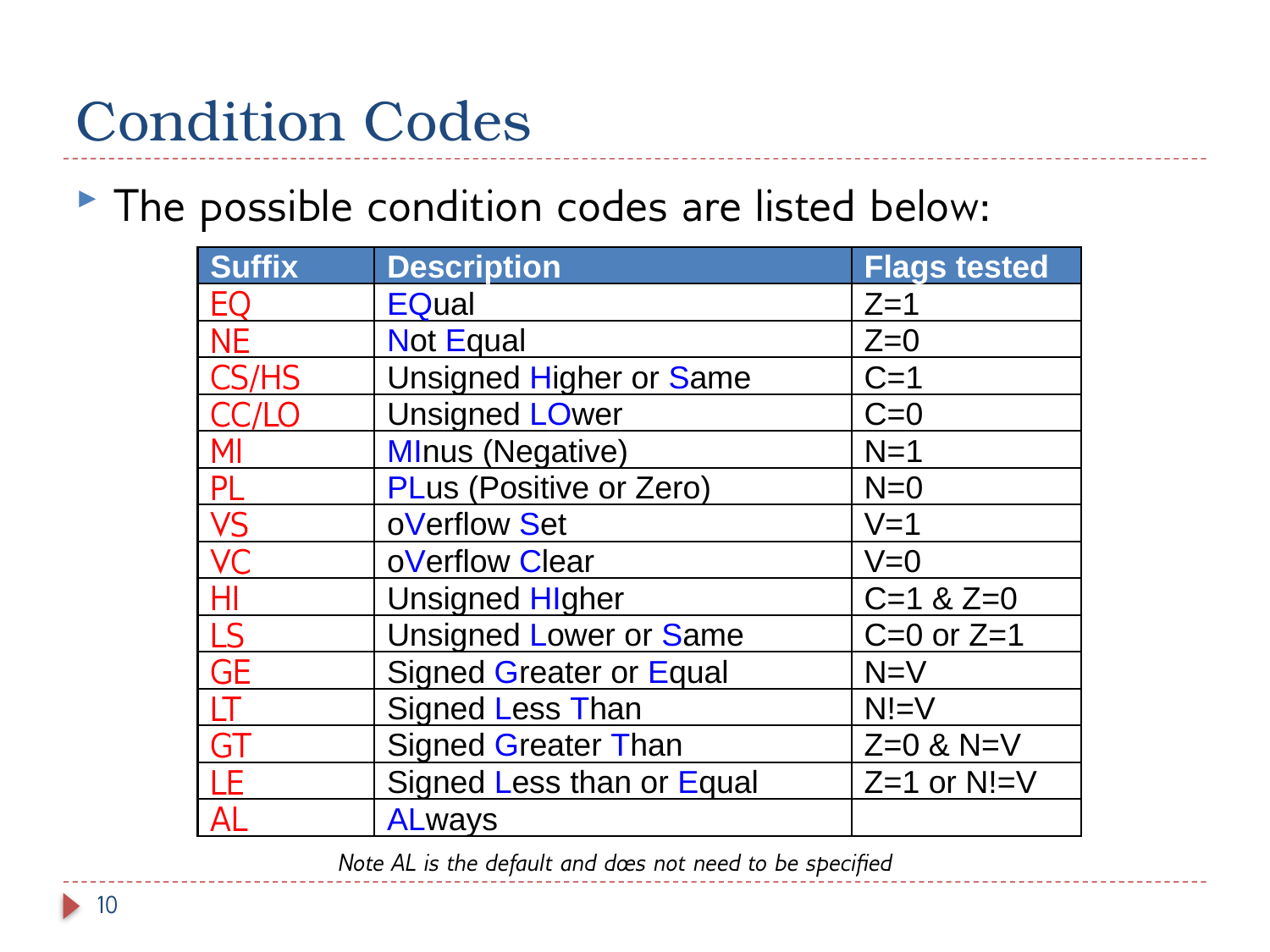

# Condition Codes

The possible condition codes are listed below:
Suffix
Description
Flags tested
EQ
EQual
Z=1
NE
Not Equal
Z=0
CS/HS
Unsigned Higher or Same
C=1
CC/LO
Unsigned LOwer
C=0
MI
MInus (Negative)
N=1
PL
PLus (Positive or Zero)
N=0
VS
oVerflow Set
V=1
VC
oVerflow Clear
V=0
HI
Unsigned HIgher
C=1 & Z=0
LS
Unsigned Lower or Same
C=0 or Z=1
GE
Signed Greater or Equal
N=V
LT
Signed Less Than
N!=V
GT
Signed Greater Than
Z=0 & N=V
LE
Signed Less than or Equal
Z=1 or N!=V
AL
ALways

Note AL is the default and does not need to be specified
10